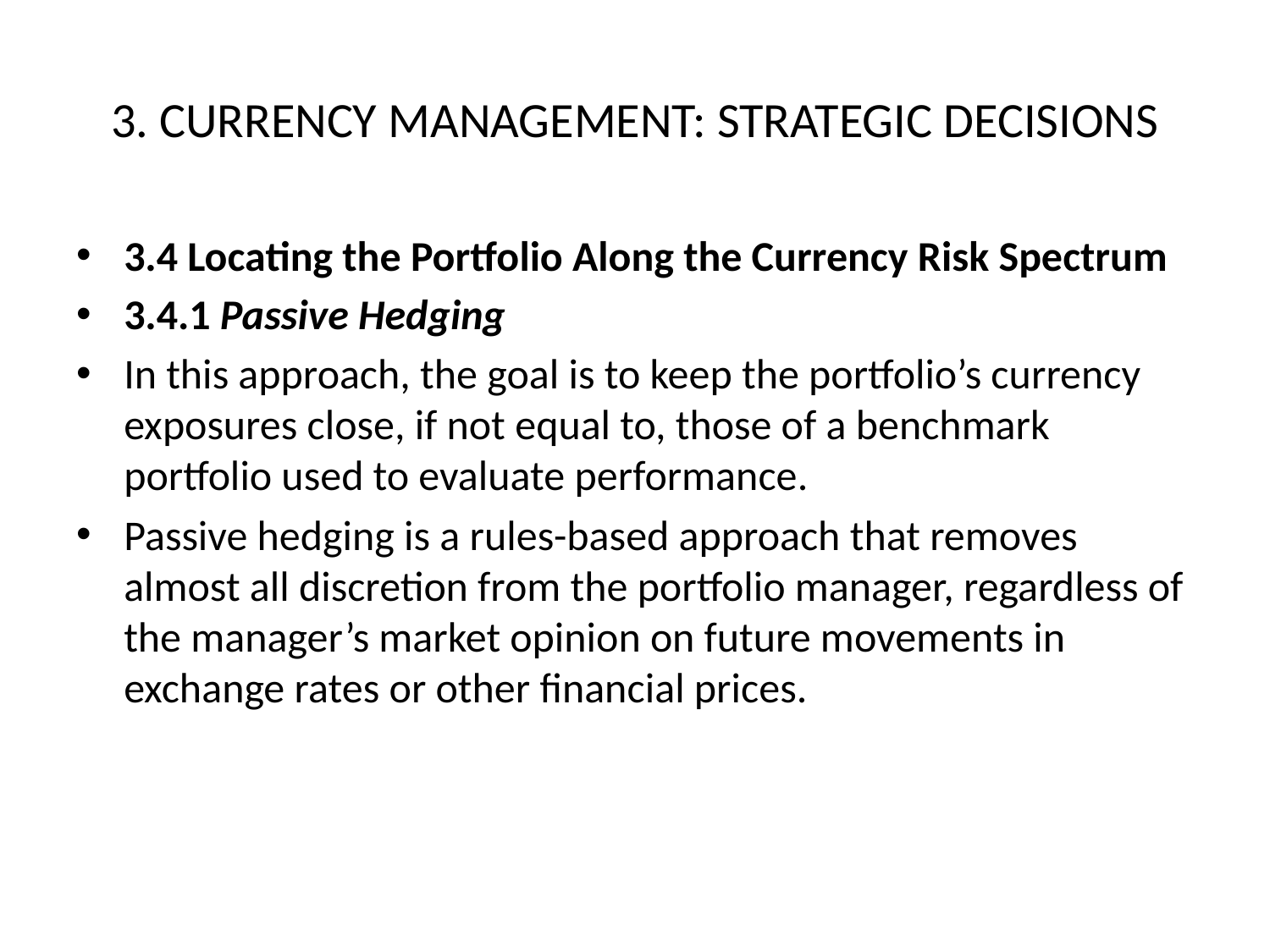

# 3. CURRENCY MANAGEMENT: STRATEGIC DECISIONS
3.4 Locating the Portfolio Along the Currency Risk Spectrum
3.4.1 Passive Hedging
In this approach, the goal is to keep the portfolio’s currency exposures close, if not equal to, those of a benchmark portfolio used to evaluate performance.
Passive hedging is a rules-based approach that removes almost all discretion from the portfolio manager, regardless of the manager’s market opinion on future movements in exchange rates or other financial prices.